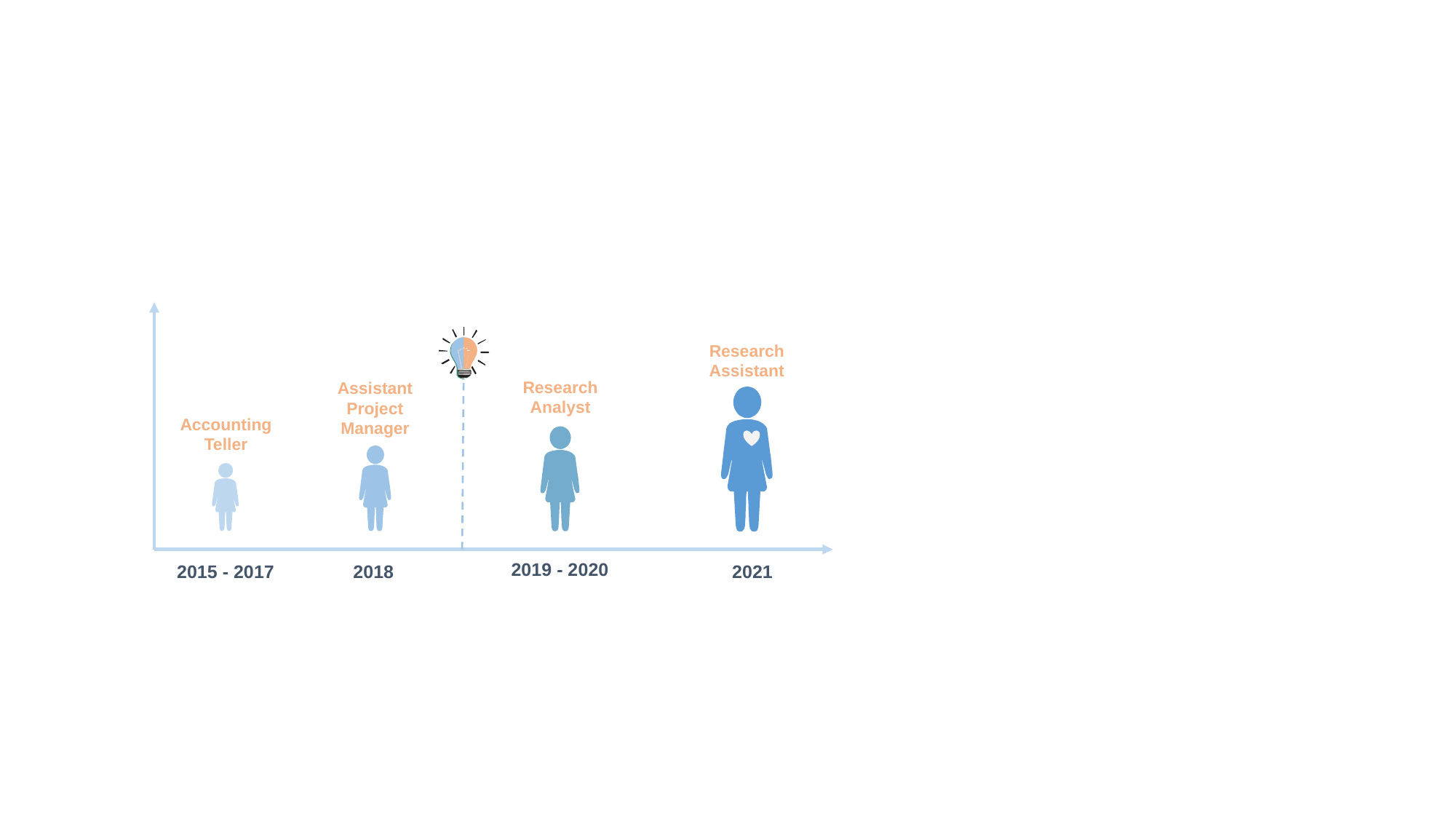

Research
Assistant

Research
Analyst
Assistant
Project Manager

40%

Accounting Teller

2019 - 2020
2015 - 2017
2018
2021